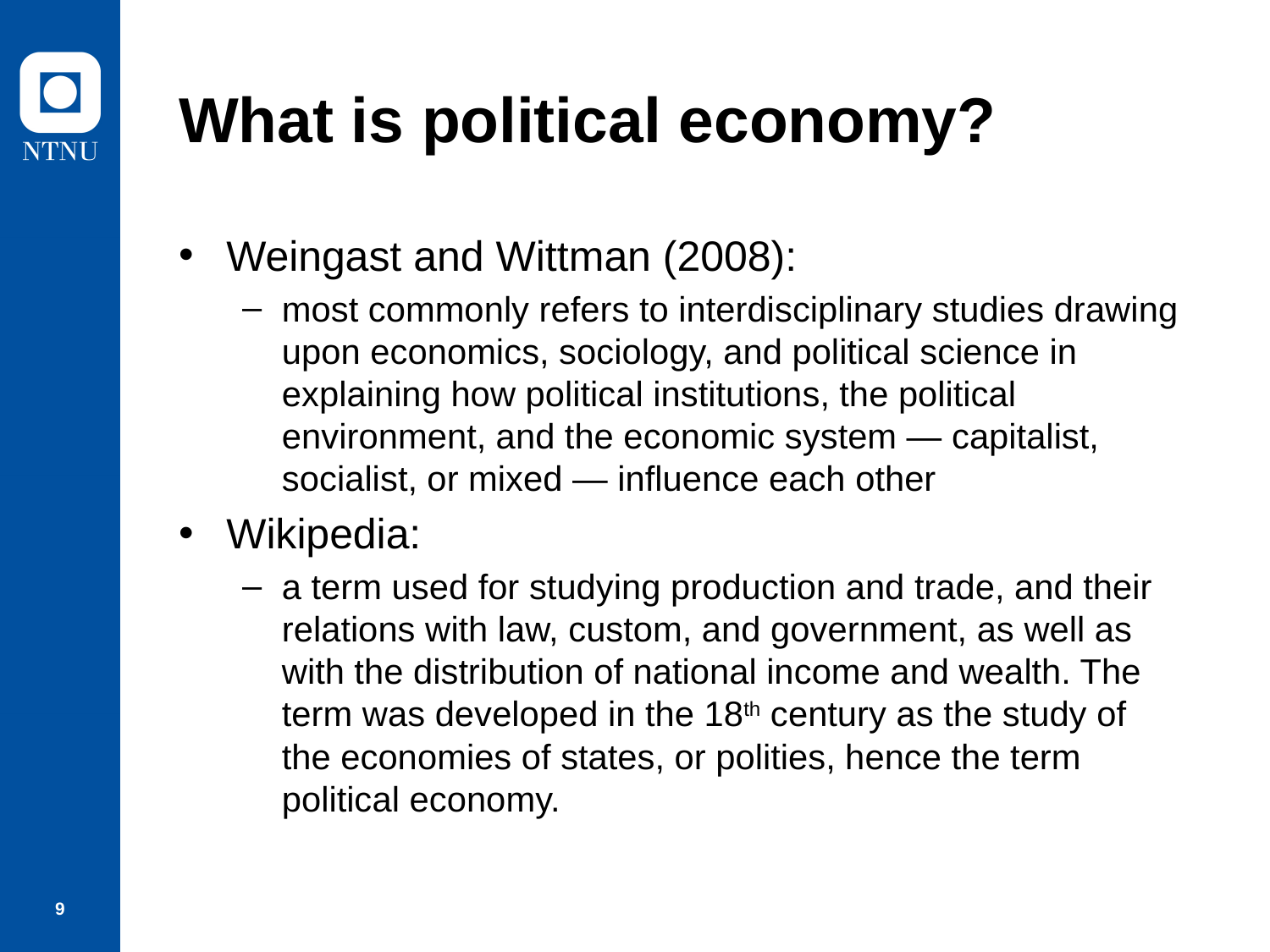

# What is political economy?
Weingast and Wittman (2008):
most commonly refers to interdisciplinary studies drawing upon economics, sociology, and political science in explaining how political institutions, the political environment, and the economic system — capitalist, socialist, or mixed — influence each other
Wikipedia:
a term used for studying production and trade, and their relations with law, custom, and government, as well as with the distribution of national income and wealth. The term was developed in the 18th century as the study of the economies of states, or polities, hence the term political economy.